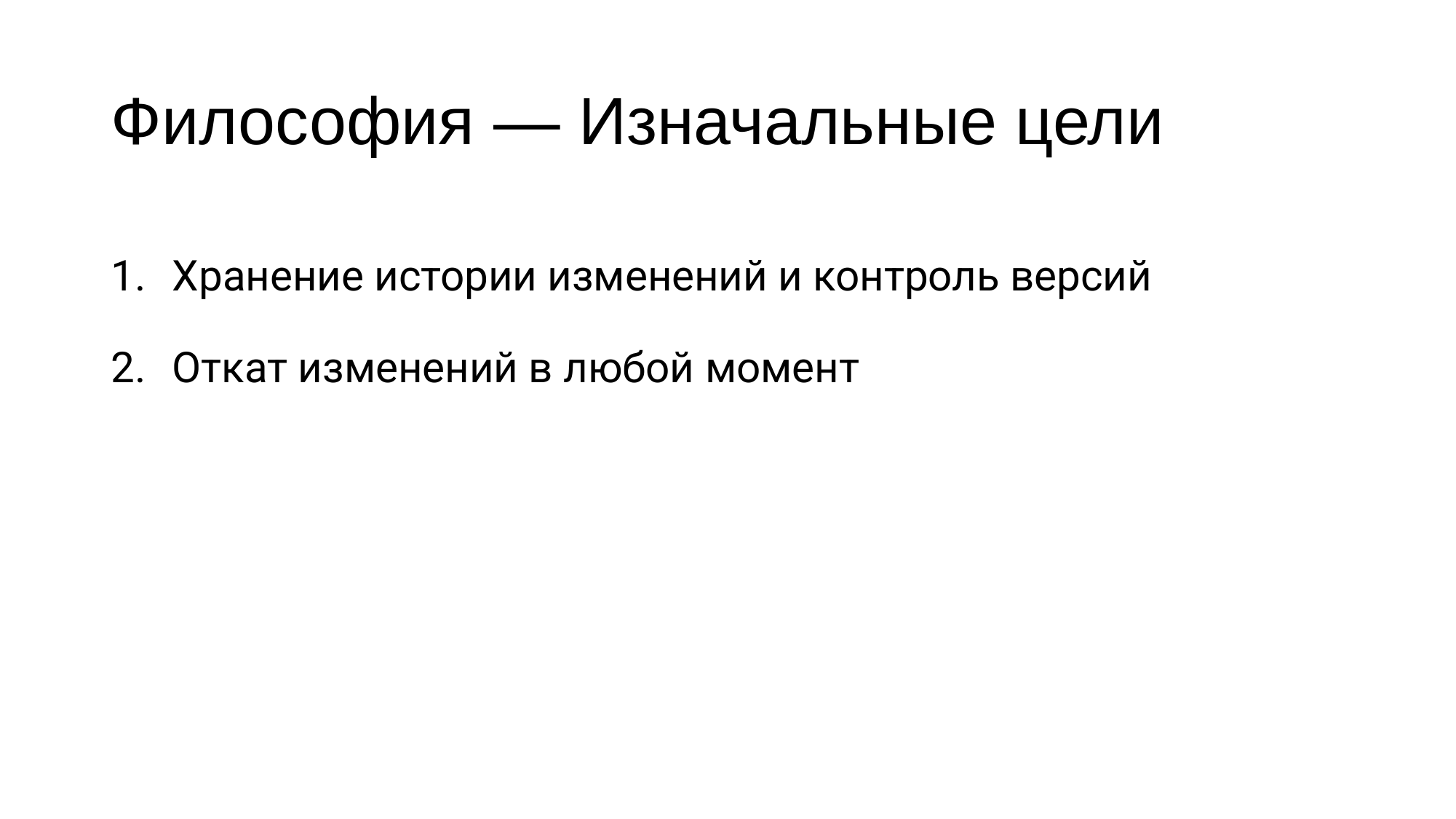

# Философия — Изначальные цели
Хранение истории изменений и контроль версий
Откат изменений в любой момент